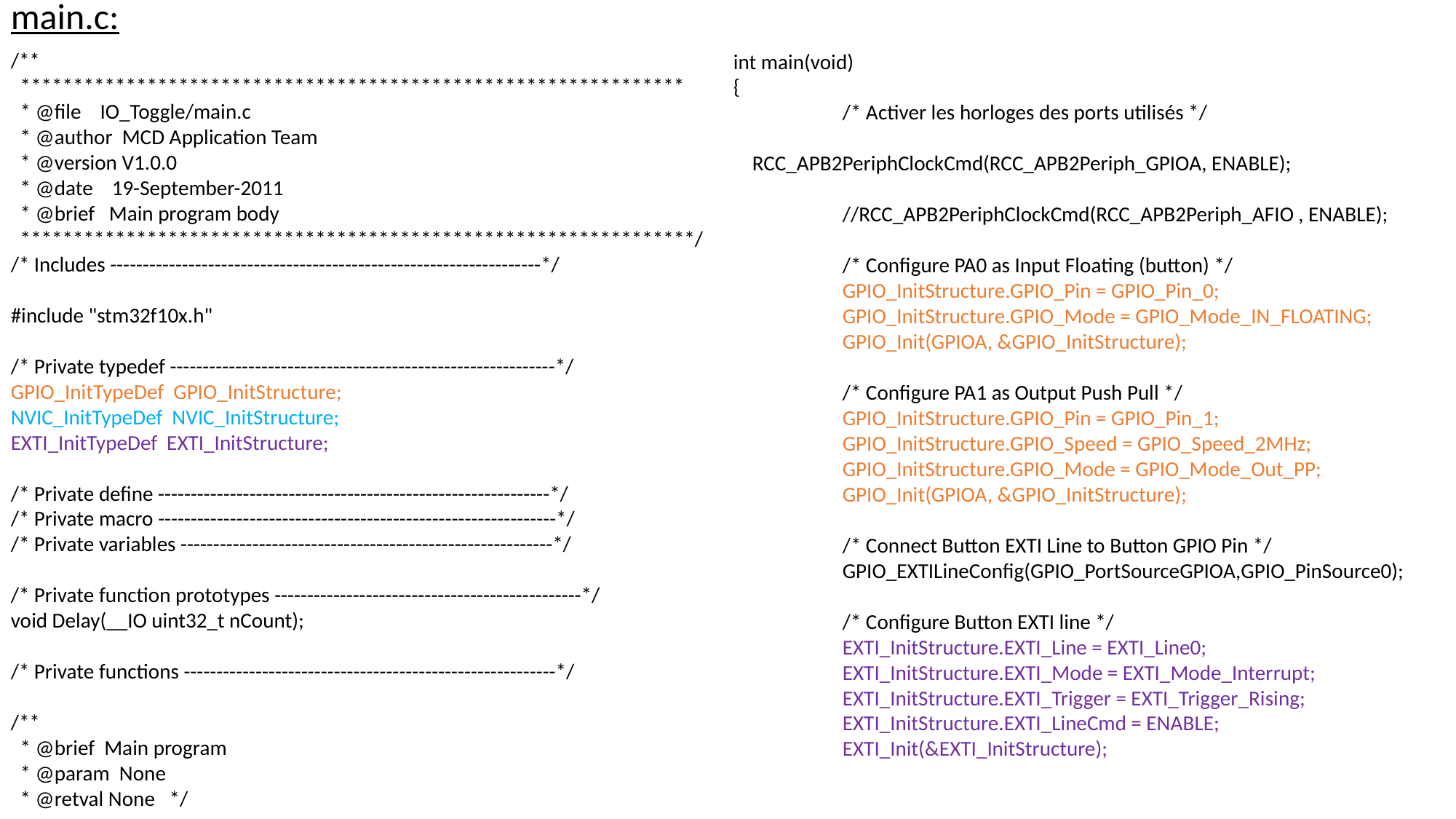

main.c:
/**
  ***************************************************************
  * @file    IO_Toggle/main.c
  * @author  MCD Application Team
  * @version V1.0.0
  * @date    19-September-2011
  * @brief   Main program body
  ****************************************************************/
/* Includes ------------------------------------------------------------------*/

#include "stm32f10x.h"

/* Private typedef -----------------------------------------------------------*/
GPIO_InitTypeDef  GPIO_InitStructure;
NVIC_InitTypeDef  NVIC_InitStructure;
EXTI_InitTypeDef  EXTI_InitStructure;

/* Private define ------------------------------------------------------------*/
/* Private macro -------------------------------------------------------------*/
/* Private variables ---------------------------------------------------------*/

/* Private function prototypes -----------------------------------------------*/
void Delay(__IO uint32_t nCount);

/* Private functions ---------------------------------------------------------*/

/**
  * @brief  Main program
  * @param  None
  * @retval None   */

int main(void)
{
	/* Activer les horloges des ports utilisés */

    RCC_APB2PeriphClockCmd(RCC_APB2Periph_GPIOA, ENABLE);

	//RCC_APB2PeriphClockCmd(RCC_APB2Periph_AFIO , ENABLE);

	/* Configure PA0 as Input Floating (button) */
	GPIO_InitStructure.GPIO_Pin = GPIO_Pin_0;
	GPIO_InitStructure.GPIO_Mode = GPIO_Mode_IN_FLOATING;
	GPIO_Init(GPIOA, &GPIO_InitStructure);

	/* Configure PA1 as Output Push Pull */
	GPIO_InitStructure.GPIO_Pin = GPIO_Pin_1;
	GPIO_InitStructure.GPIO_Speed = GPIO_Speed_2MHz;
	GPIO_InitStructure.GPIO_Mode = GPIO_Mode_Out_PP;
	GPIO_Init(GPIOA, &GPIO_InitStructure);

	/* Connect Button EXTI Line to Button GPIO Pin */
	GPIO_EXTILineConfig(GPIO_PortSourceGPIOA,GPIO_PinSource0);

	/* Configure Button EXTI line */
	EXTI_InitStructure.EXTI_Line = EXTI_Line0;
	EXTI_InitStructure.EXTI_Mode = EXTI_Mode_Interrupt;
	EXTI_InitStructure.EXTI_Trigger = EXTI_Trigger_Rising;
	EXTI_InitStructure.EXTI_LineCmd = ENABLE;
	EXTI_Init(&EXTI_InitStructure);